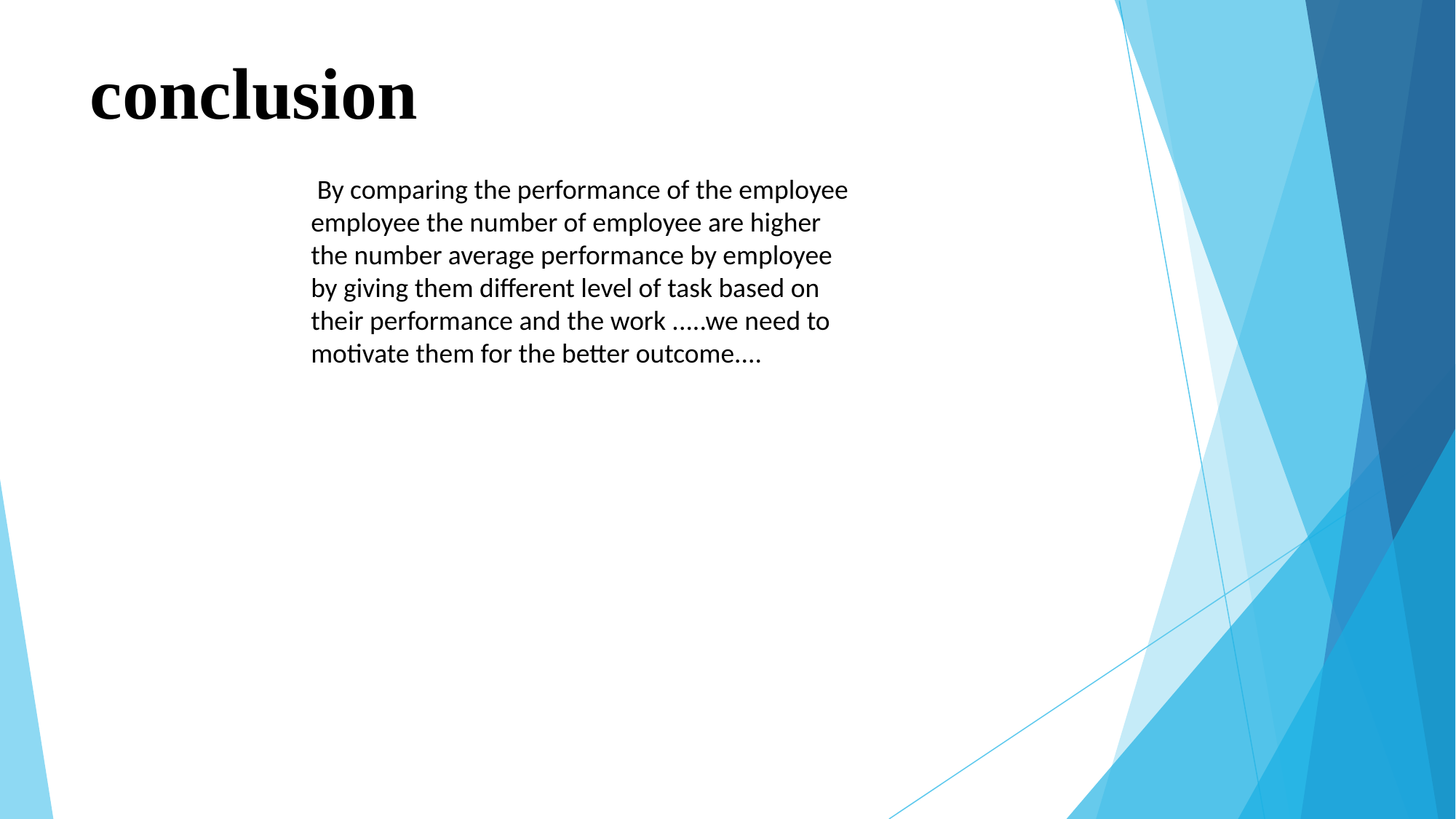

# conclusion
 By comparing the performance of the employee
employee the number of employee are higher
the number average performance by employee
by giving them different level of task based on their performance and the work .....we need to motivate them for the better outcome....